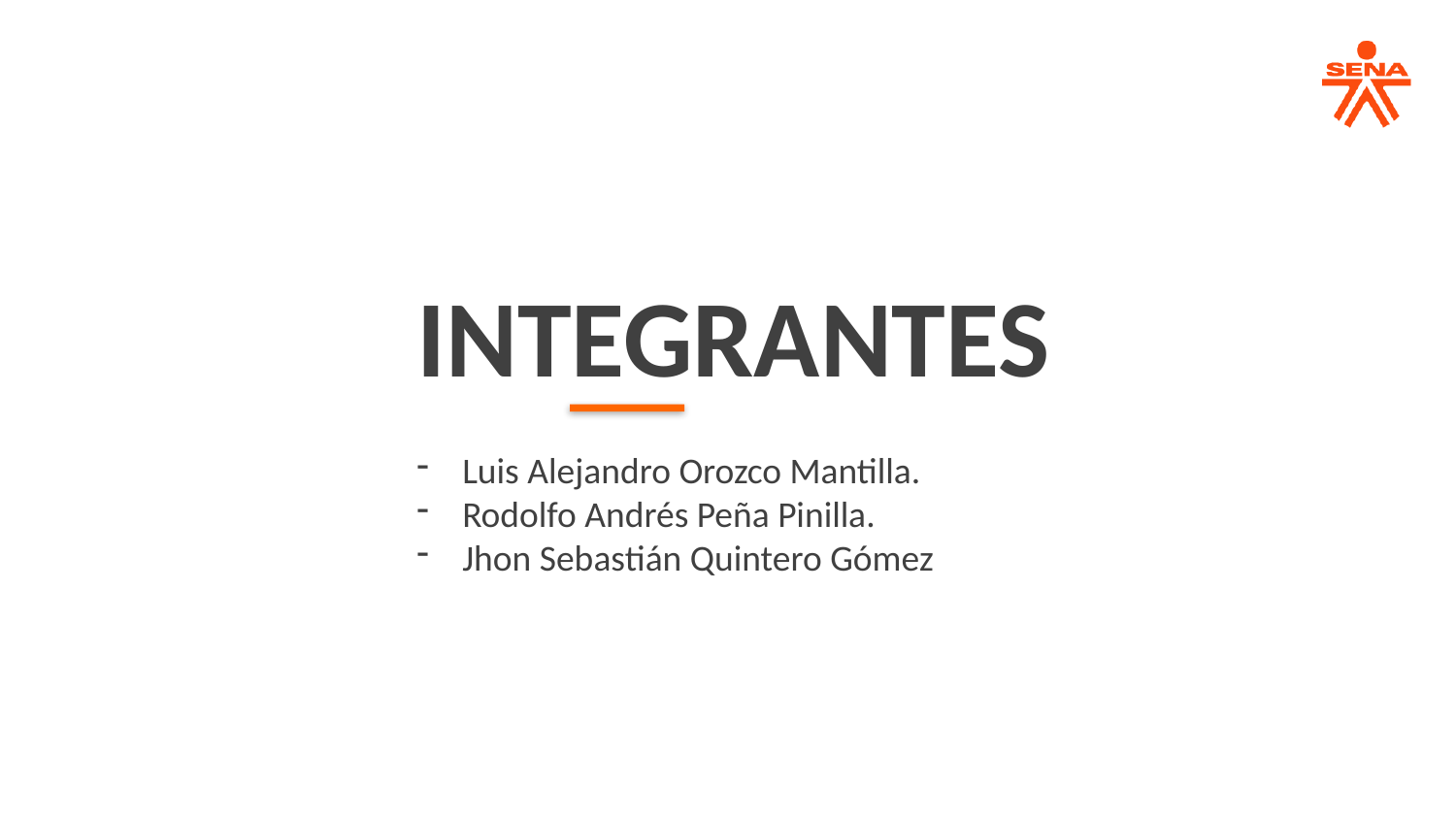

INTEGRANTES

Luis Alejandro Orozco Mantilla.
Rodolfo Andrés Peña Pinilla.
Jhon Sebastián Quintero Gómez